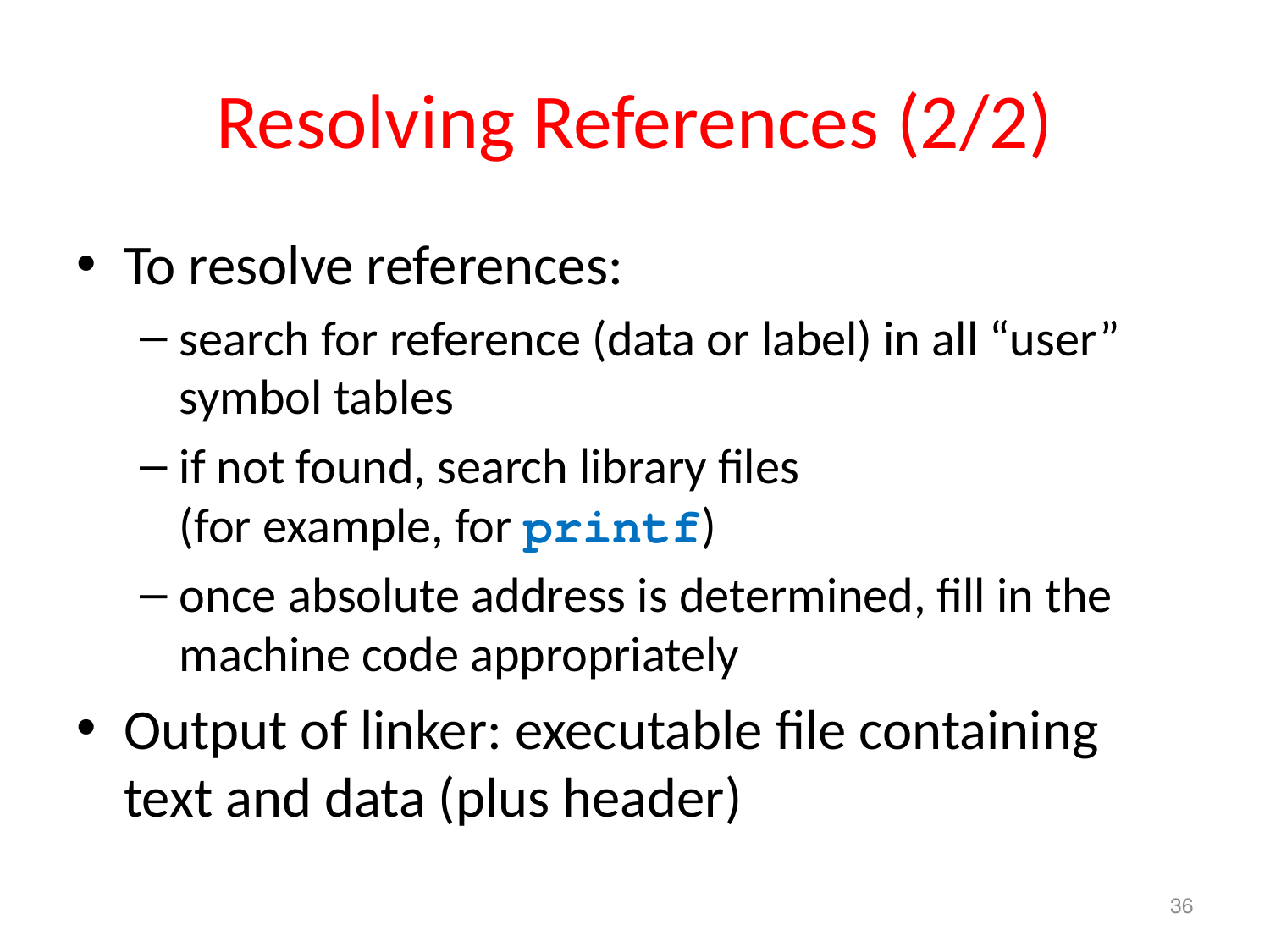

# Resolving References (2/2)
To resolve references:
search for reference (data or label) in all “user” symbol tables
if not found, search library files
(for example, for printf)
once absolute address is determined, fill in the machine code appropriately
Output of linker: executable file containing text and data (plus header)
36